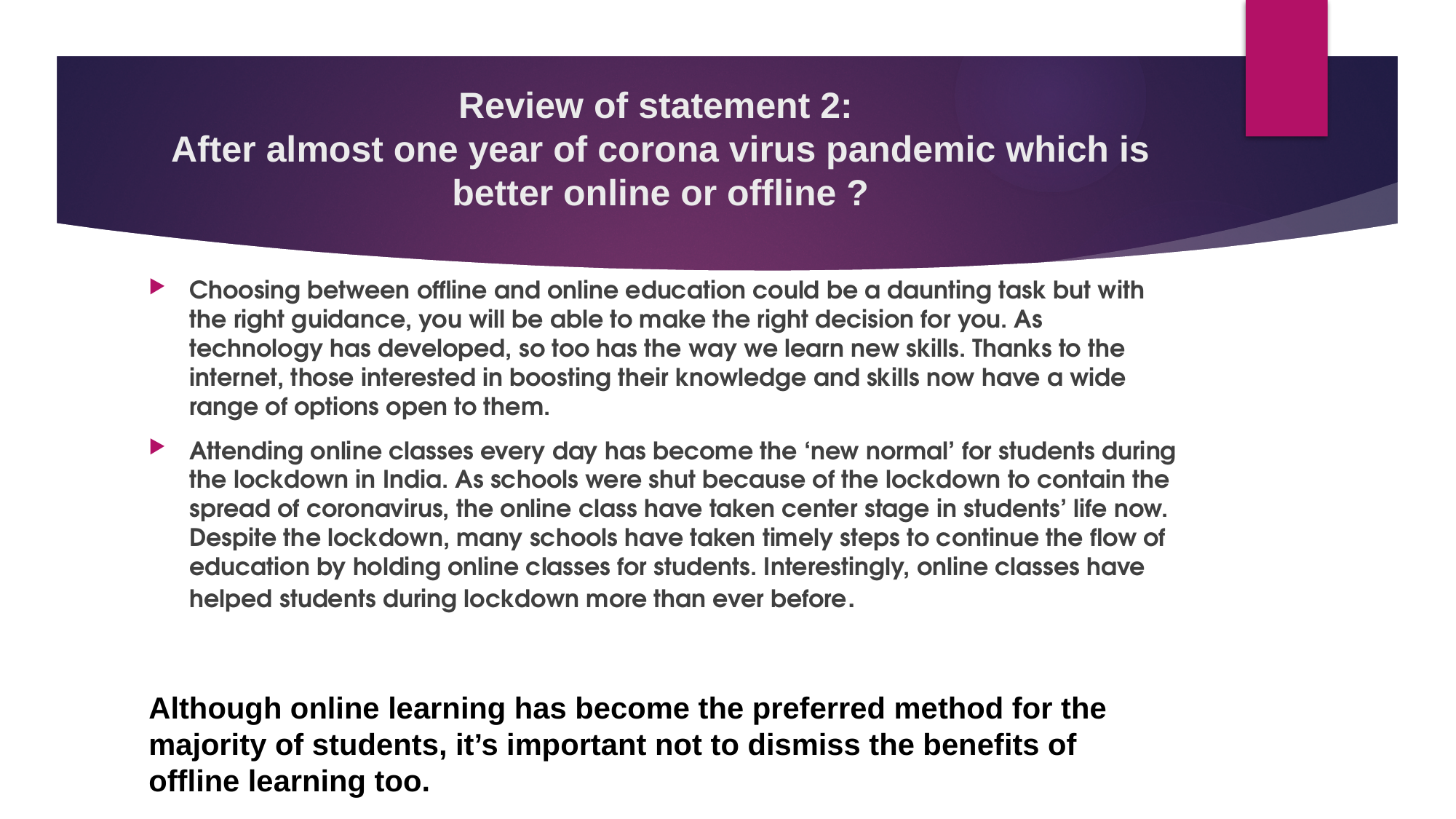

# Review of statement 2: After almost one year of corona virus pandemic which is better online or offline ?
Choosing between offline and online education could be a daunting task but with the right guidance, you will be able to make the right decision for you. As technology has developed, so too has the way we learn new skills. Thanks to the internet, those interested in boosting their knowledge and skills now have a wide range of options open to them.
Attending online classes every day has become the ‘new normal’ for students during the lockdown in India. As schools were shut because of the lockdown to contain the spread of coronavirus, the online class have taken center stage in students’ life now.
Despite the lockdown, many schools have taken timely steps to continue the flow of education by holding online classes for students. Interestingly, online classes have helped students during lockdown more than ever before.

Although online learning has become the preferred method for the majority of students, it’s important not to dismiss the benefits of offline learning too.